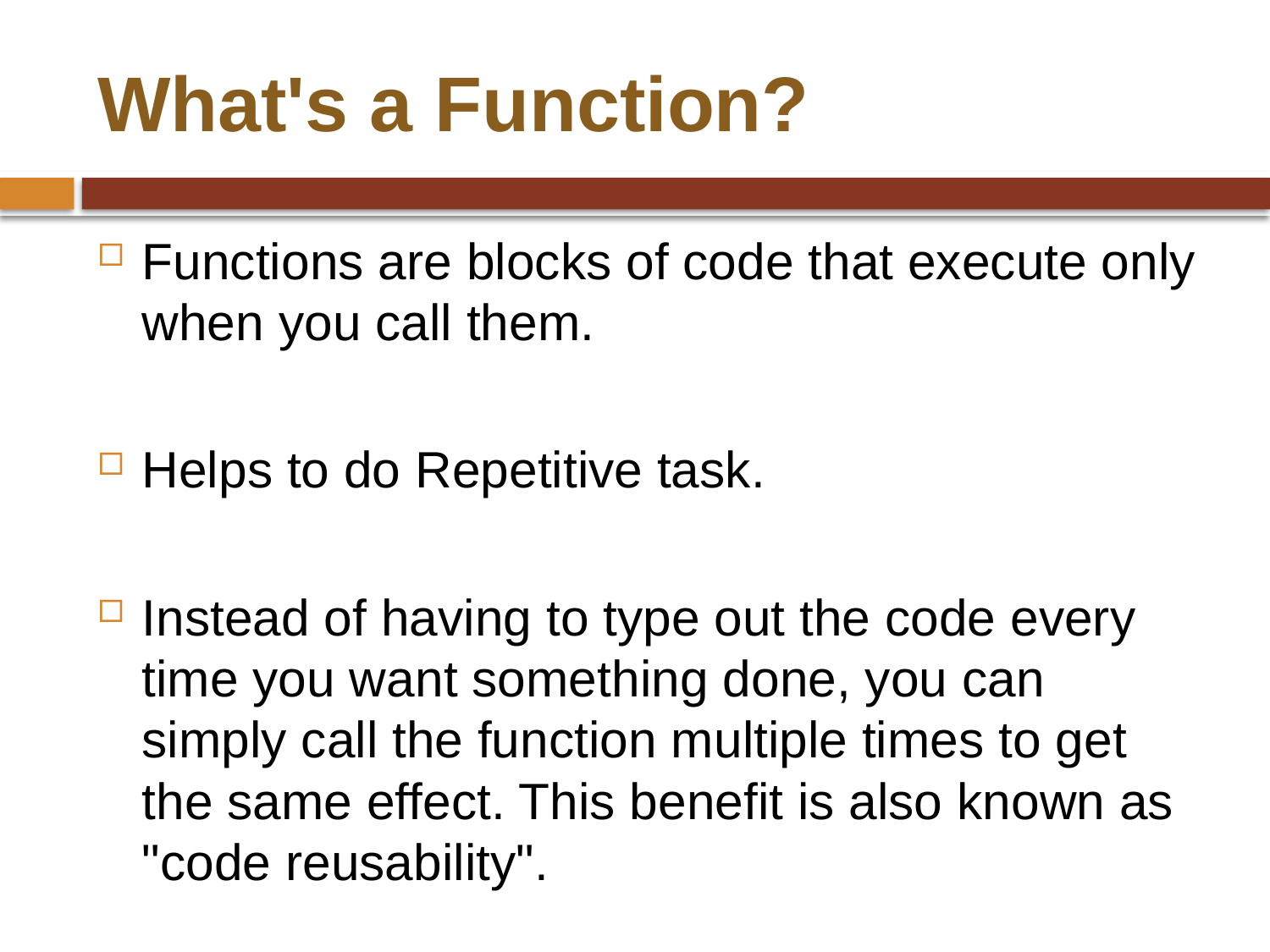

# What's a Function?
Functions are blocks of code that execute only when you call them.

Helps to do Repetitive task.

Instead of having to type out the code every time you want something done, you can simply call the function multiple times to get the same effect. This benefit is also known as "code reusability".